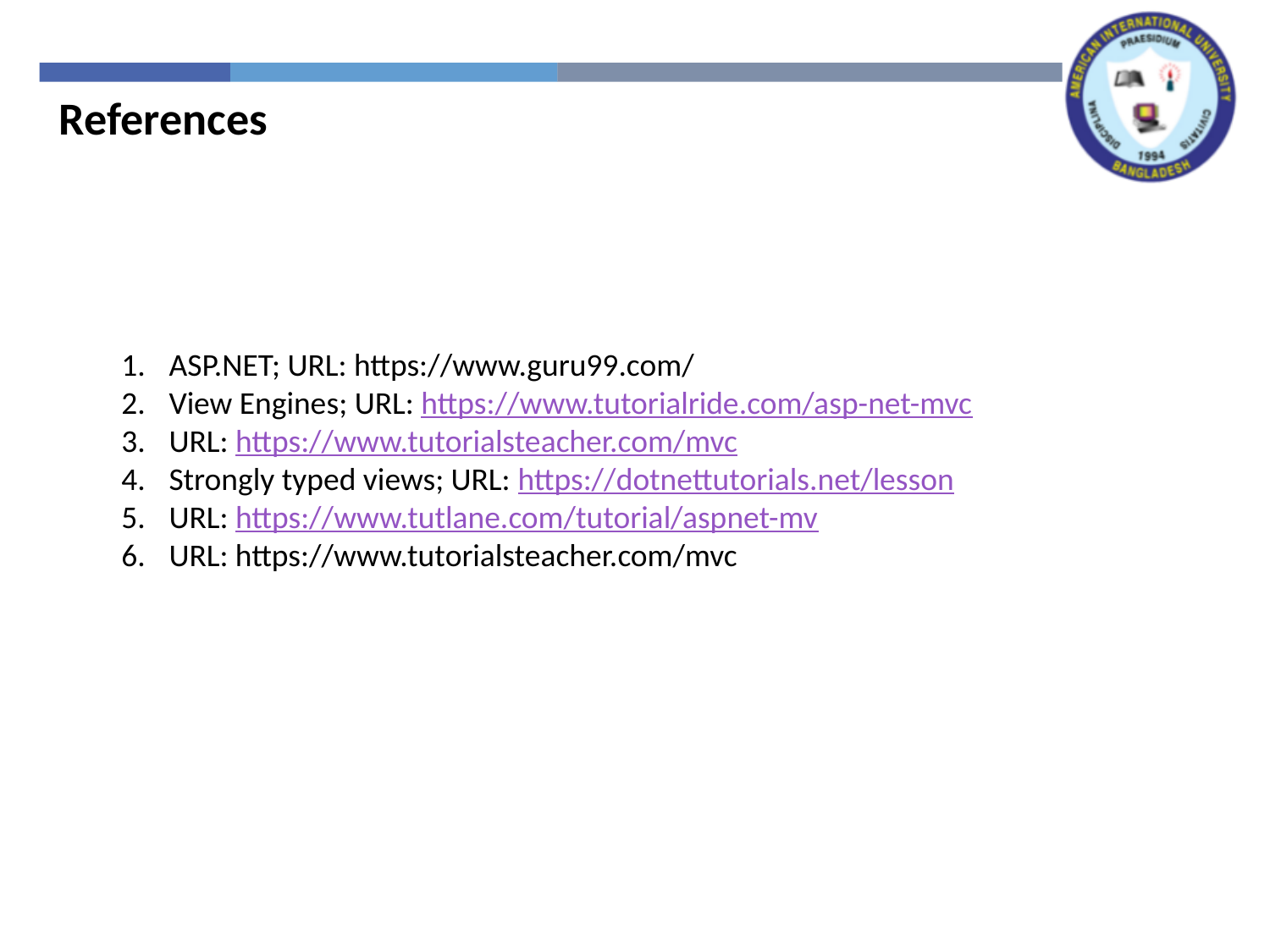

References
ASP.NET; URL: https://www.guru99.com/
View Engines; URL: https://www.tutorialride.com/asp-net-mvc
URL: https://www.tutorialsteacher.com/mvc
Strongly typed views; URL: https://dotnettutorials.net/lesson
URL: https://www.tutlane.com/tutorial/aspnet-mv
URL: https://www.tutorialsteacher.com/mvc